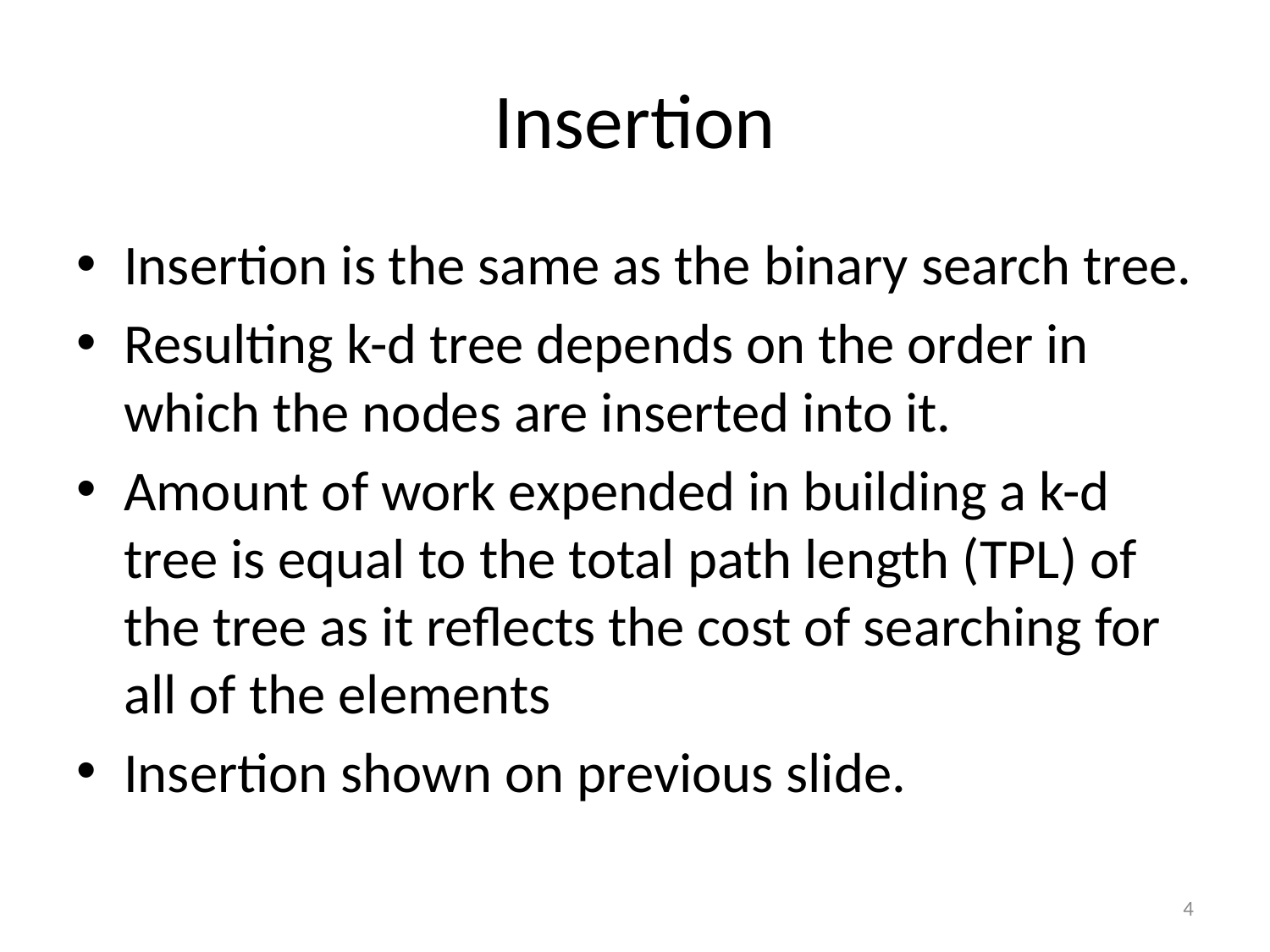

# Insertion
Insertion is the same as the binary search tree.
Resulting k-d tree depends on the order in which the nodes are inserted into it.
Amount of work expended in building a k-d tree is equal to the total path length (TPL) of the tree as it reflects the cost of searching for all of the elements
Insertion shown on previous slide.

4